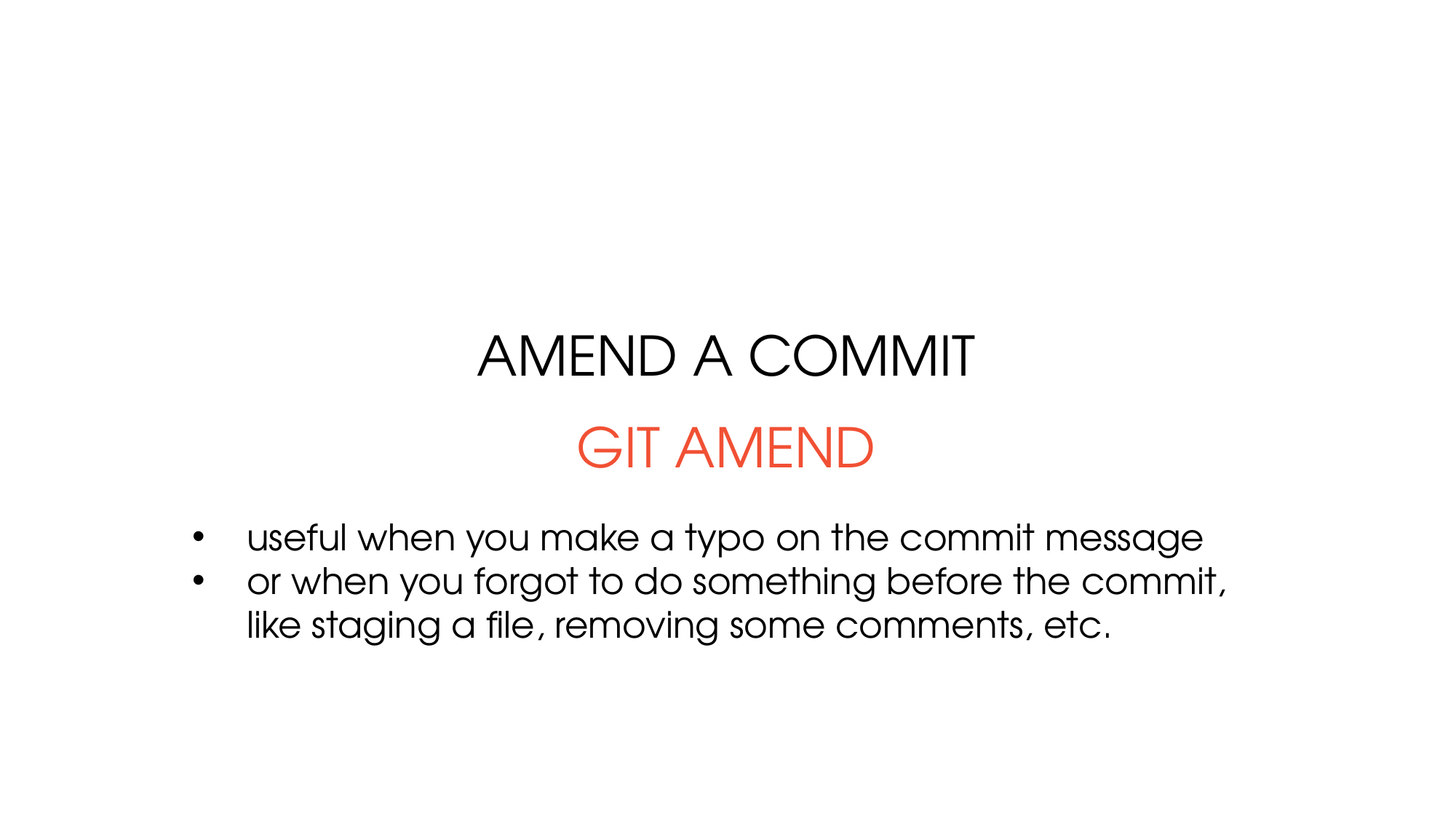

# Amend a commit git amend
useful when you make a typo on the commit message
or when you forgot to do something before the commit,
like staging a file, removing some comments, etc.